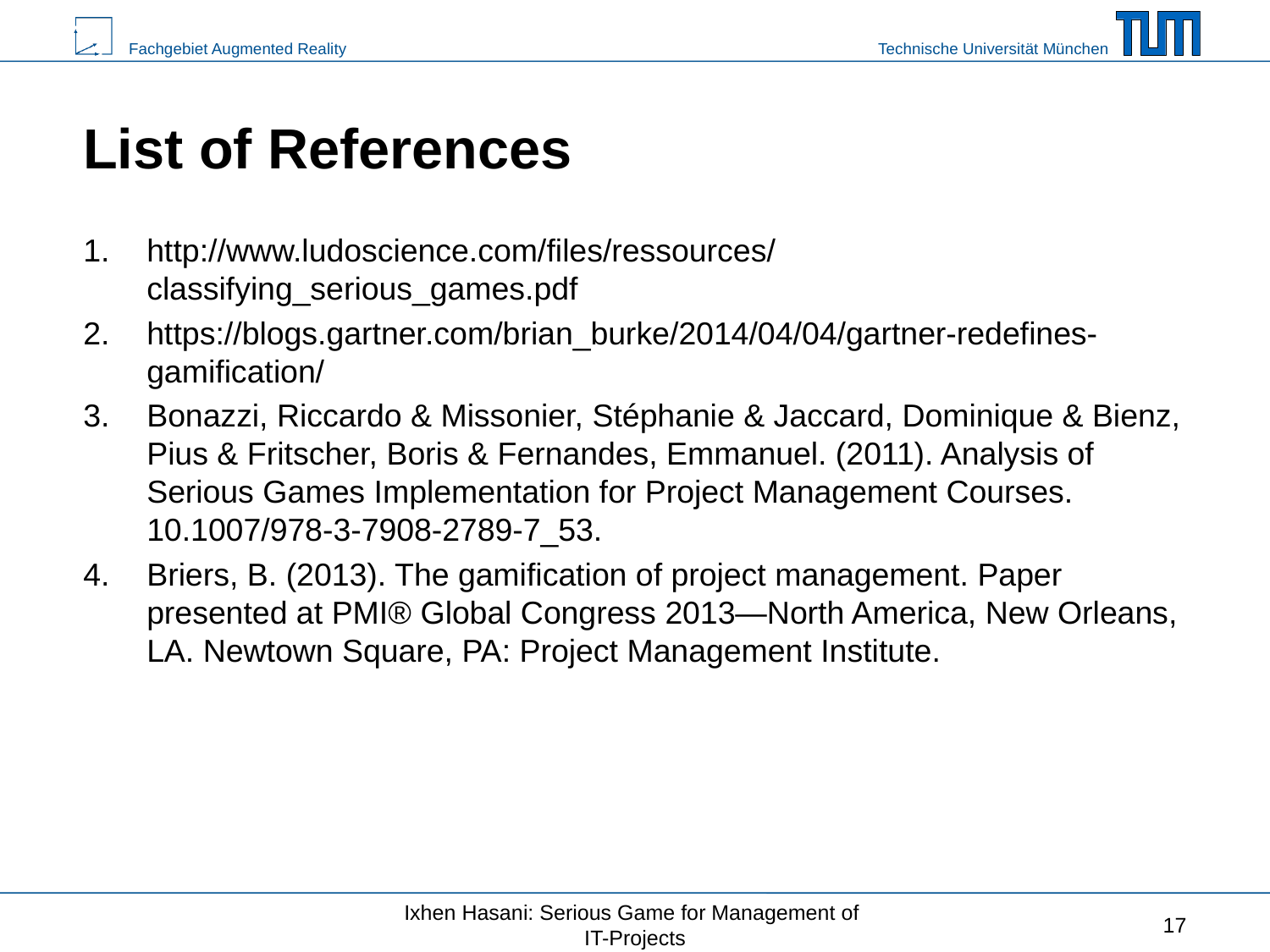

# List of References
http://www.ludoscience.com/files/ressources/classifying_serious_games.pdf
https://blogs.gartner.com/brian_burke/2014/04/04/gartner-redefines-gamification/
Bonazzi, Riccardo & Missonier, Stéphanie & Jaccard, Dominique & Bienz, Pius & Fritscher, Boris & Fernandes, Emmanuel. (2011). Analysis of Serious Games Implementation for Project Management Courses. 10.1007/978-3-7908-2789-7_53.
Briers, B. (2013). The gamification of project management. Paper presented at PMI® Global Congress 2013—North America, New Orleans, LA. Newtown Square, PA: Project Management Institute.

Ixhen Hasani: Serious Game for Management of
IT-Projects
17